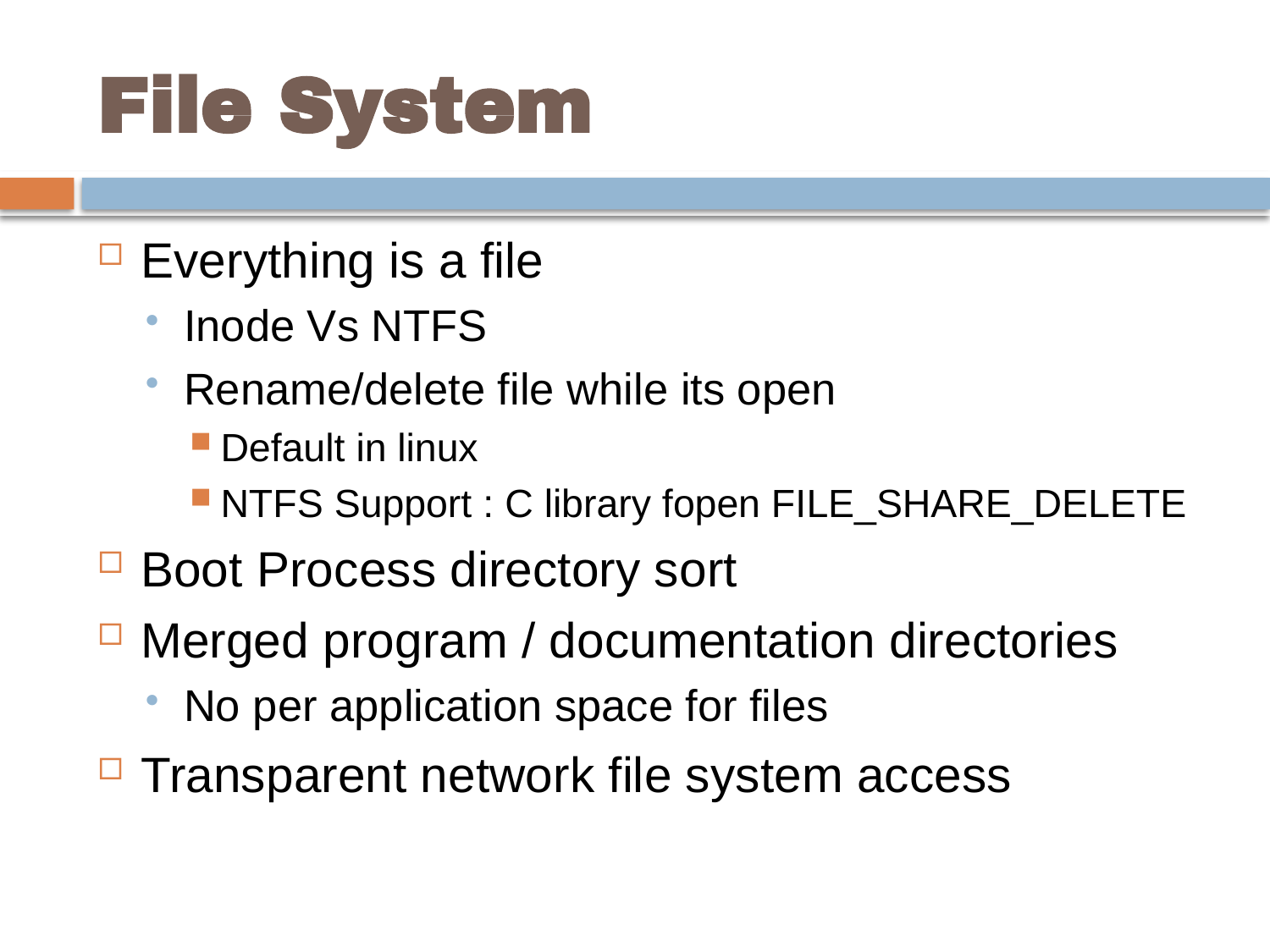

# File System
Everything is a file
Inode Vs NTFS
Rename/delete file while its open
Default in linux
NTFS Support : C library fopen FILE_SHARE_DELETE
Boot Process directory sort
Merged program / documentation directories
No per application space for files
Transparent network file system access